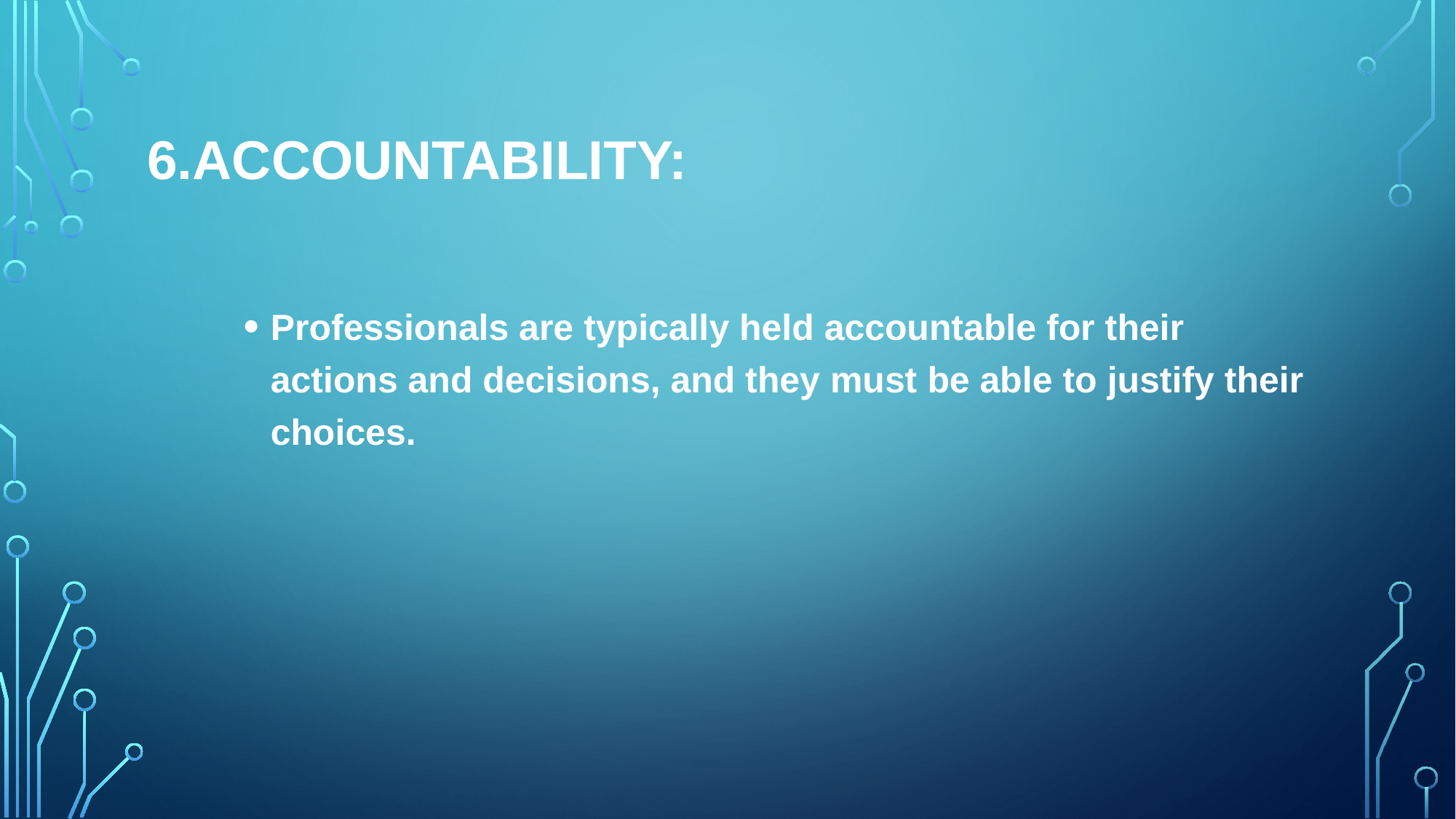

# 6.Accountability:
Professionals are typically held accountable for their actions and decisions, and they must be able to justify their choices.